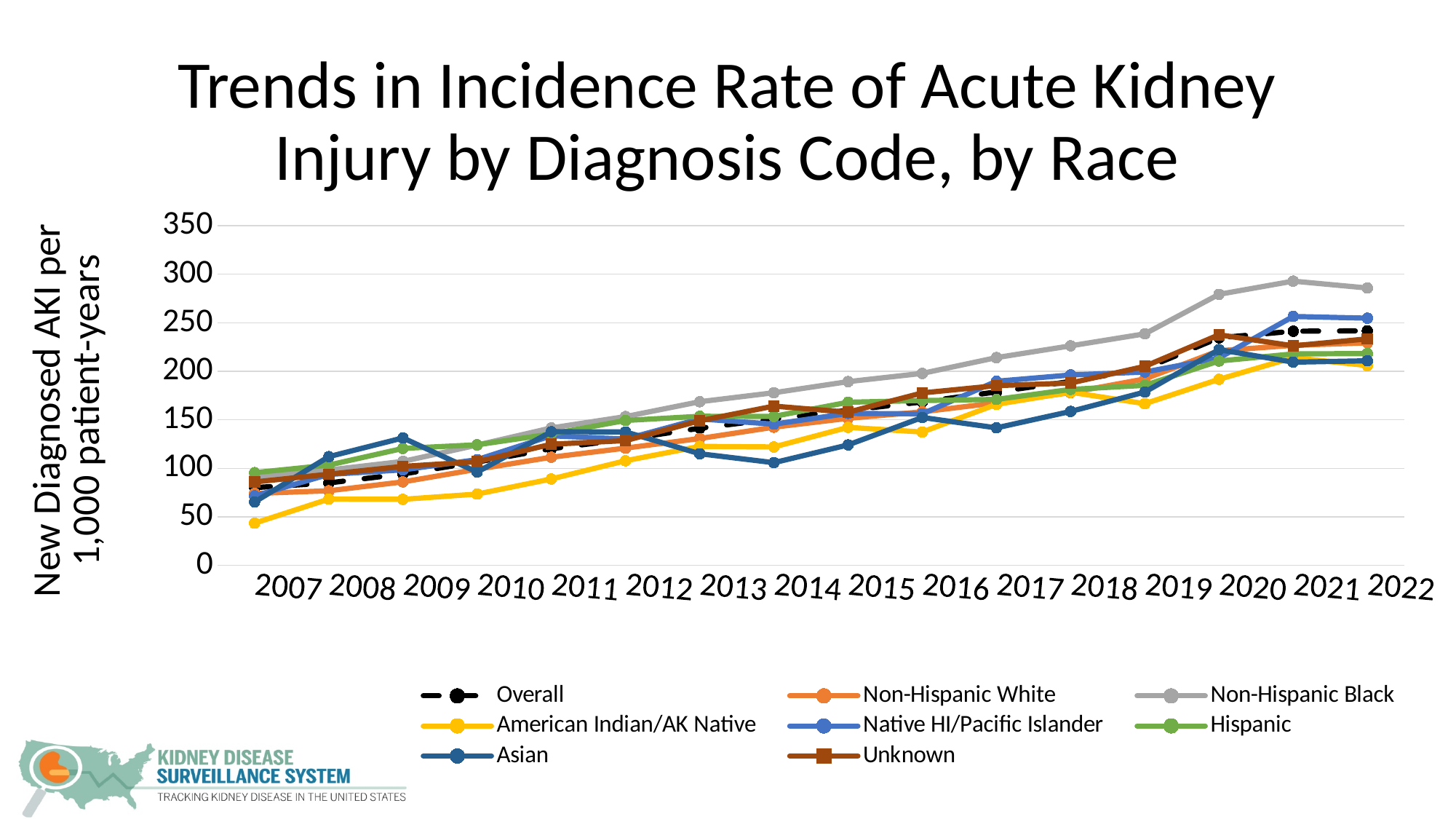

# Trends in Incidence Rate of Acute Kidney Injury by Diagnosis Code, by Race

### Chart

| Category | Overall | Non-Hispanic White | Non-Hispanic Black | American Indian/AK Native | Native HI/Pacific Islander | Hispanic | Asian | Unknown |
|---|---|---|---|---|---|---|---|---|
| 2007 | 80.1 | 74.0 | 90.4 | 43.4 | 71.5 | 95.5 | 65.2 | 85.9 |
| 2008 | 84.9 | 76.8 | 98.2 | 68.2 | 93.7 | 103.3 | 112.0 | 93.9 |
| 2009 | 94.2 | 86.0 | 107.1 | 68.0 | 98.4 | 120.5 | 131.3 | 102.0 |
| 2010 | 106.5 | 99.0 | 123.9 | 73.4 | 108.9 | 124.2 | 96.1 | 106.8 |
| 2011 | 120.2 | 111.4 | 141.6 | 89.0 | 133.5 | 135.4 | 137.7 | 124.8 |
| 2012 | 129.9 | 120.8 | 153.3 | 107.8 | 130.1 | 149.3 | 137.5 | 128.5 |
| 2013 | 141.3 | 130.7 | 168.6 | 122.6 | 150.9 | 153.6 | 115.0 | 149.0 |
| 2014 | 150.8 | 142.4 | 177.9 | 122.0 | 145.5 | 153.5 | 105.8 | 164.1 |
| 2015 | 159.7 | 151.5 | 189.3 | 142.2 | 156.6 | 168.1 | 124.1 | 157.8 |
| 2016 | 168.4 | 158.2 | 197.8 | 137.4 | 156.1 | 169.8 | 152.4 | 177.7 |
| 2017 | 178.7 | 167.5 | 214.1 | 165.9 | 189.7 | 171.0 | 141.7 | 185.2 |
| 2018 | 189.5 | 178.0 | 226.2 | 178.4 | 196.2 | 181.3 | 158.6 | 187.9 |
| 2019 | 202.7 | 192.1 | 238.6 | 166.6 | 199.2 | 185.5 | 178.6 | 205.1 |
| 2020 | 234.5 | 221.2 | 279.3 | 191.7 | 213.7 | 210.6 | 222.3 | 237.6 |
| 2021 | 241.3 | 226.7 | 292.9 | 214.1 | 256.5 | 217.9 | 209.4 | 226.2 |
| 2022 | 241.7 | 229.3 | 285.8 | 205.9 | 254.7 | 218.3 | 210.8 | 233.4 |